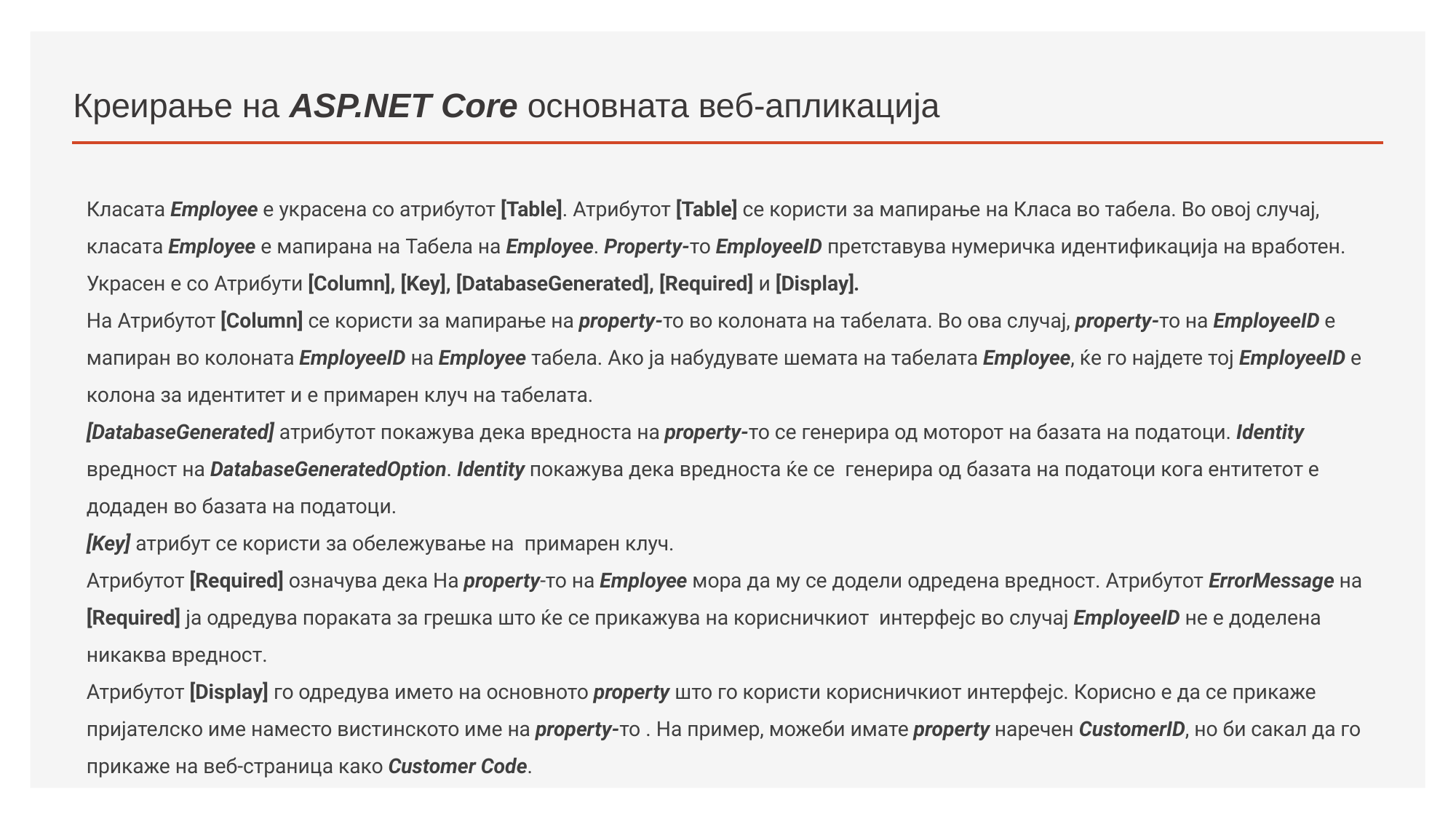

# Креирање на ASP.NET Core основната веб-апликација
Класата Employee е украсена со атрибутот [Table]. Атрибутот [Table] се користи за мапирање на Класа во табела. Во овој случај, класата Employee е мапирана на Табела на Employee. Property-то EmployeeID претставува нумеричка идентификација на вработен. Украсен е со Атрибути [Column], [Key], [DatabaseGenerated], [Required] и [Display].
На Атрибутот [Column] се користи за мапирање на property-то во колоната на табелата. Во ова случај, property-то на EmployeeID е мапиран во колоната EmployeeID на Employee табела. Ако ја набудувате шемата на табелата Employee, ќе го најдете тој EmployeeID е колона за идентитет и е примарен клуч на табелата.
[DatabaseGenerated] атрибутот покажува дека вредноста на property-то се генерира од моторот на базата на податоци. Identity  вредност на DatabaseGeneratedOption. Identity покажува дека вредноста ќе се  генерира од базата на податоци кога ентитетот е додаден во базата на податоци.
[Key] атрибут се користи за обележување на  примарен клуч.
Атрибутот [Required] означува дека На property-то на Employee мора да му се додели одредена вредност. Атрибутот ErrorMessage на [Required] ја одредува пораката за грешка што ќе се прикажува на корисничкиот  интерфејс во случај EmployeeID не е доделена никаква вредност.
Атрибутот [Display] го одредува името на основното property што го користи корисничкиот интерфејс. Корисно е да се прикаже пријателскo име наместо вистинското име на property-то . На пример, можеби имате property наречен CustomerID, но би сакал да го прикаже на веб-страница како Customer Code.